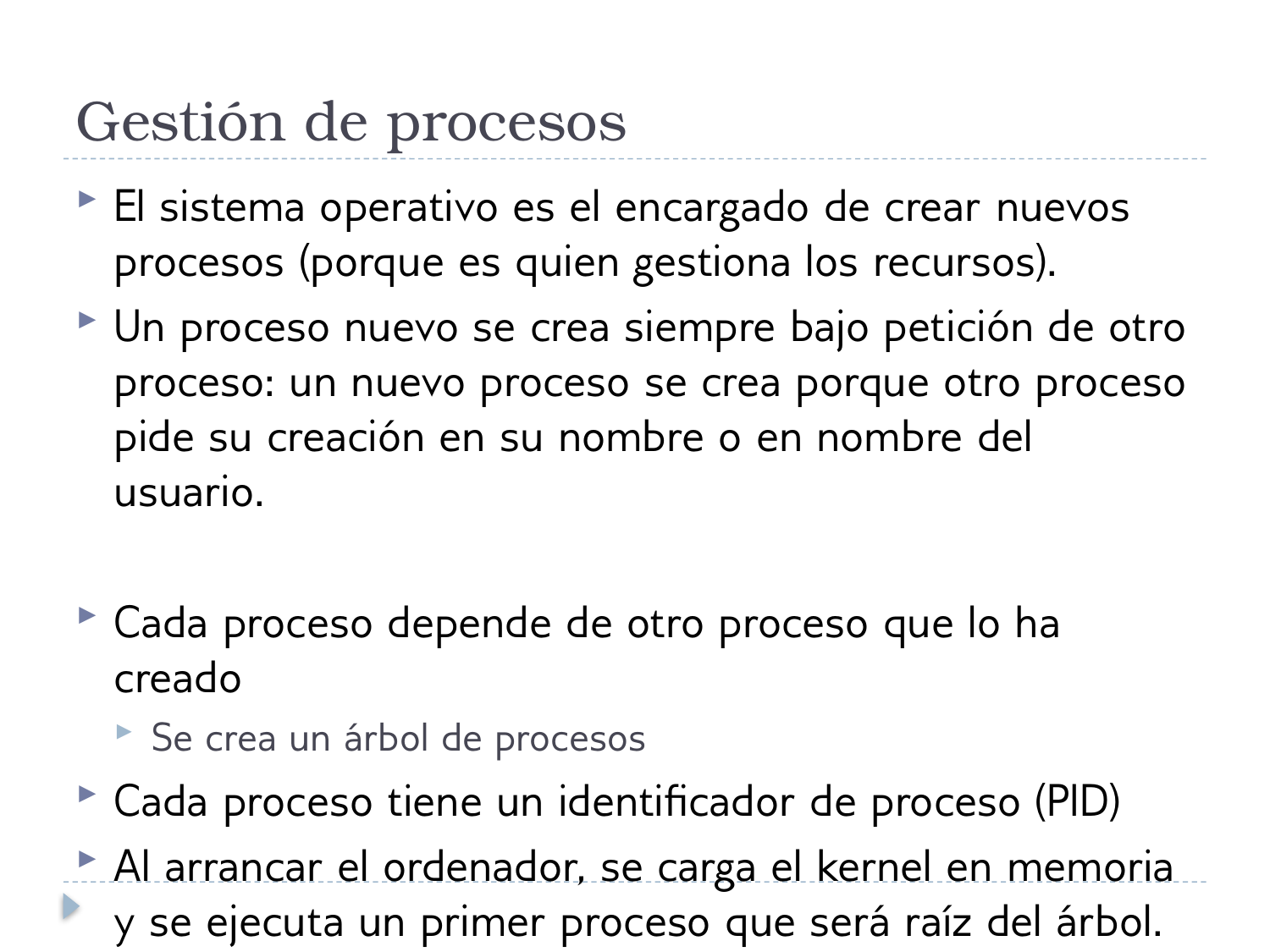

# Gestión de procesos
El sistema operativo es el encargado de crear nuevos procesos (porque es quien gestiona los recursos).
Un proceso nuevo se crea siempre bajo petición de otro proceso: un nuevo proceso se crea porque otro proceso pide su creación en su nombre o en nombre del usuario.

Cada proceso depende de otro proceso que lo ha creado
Se crea un árbol de procesos
Cada proceso tiene un identificador de proceso (PID)
Al arrancar el ordenador, se carga el kernel en memoria y se ejecuta un primer proceso que será raíz del árbol.